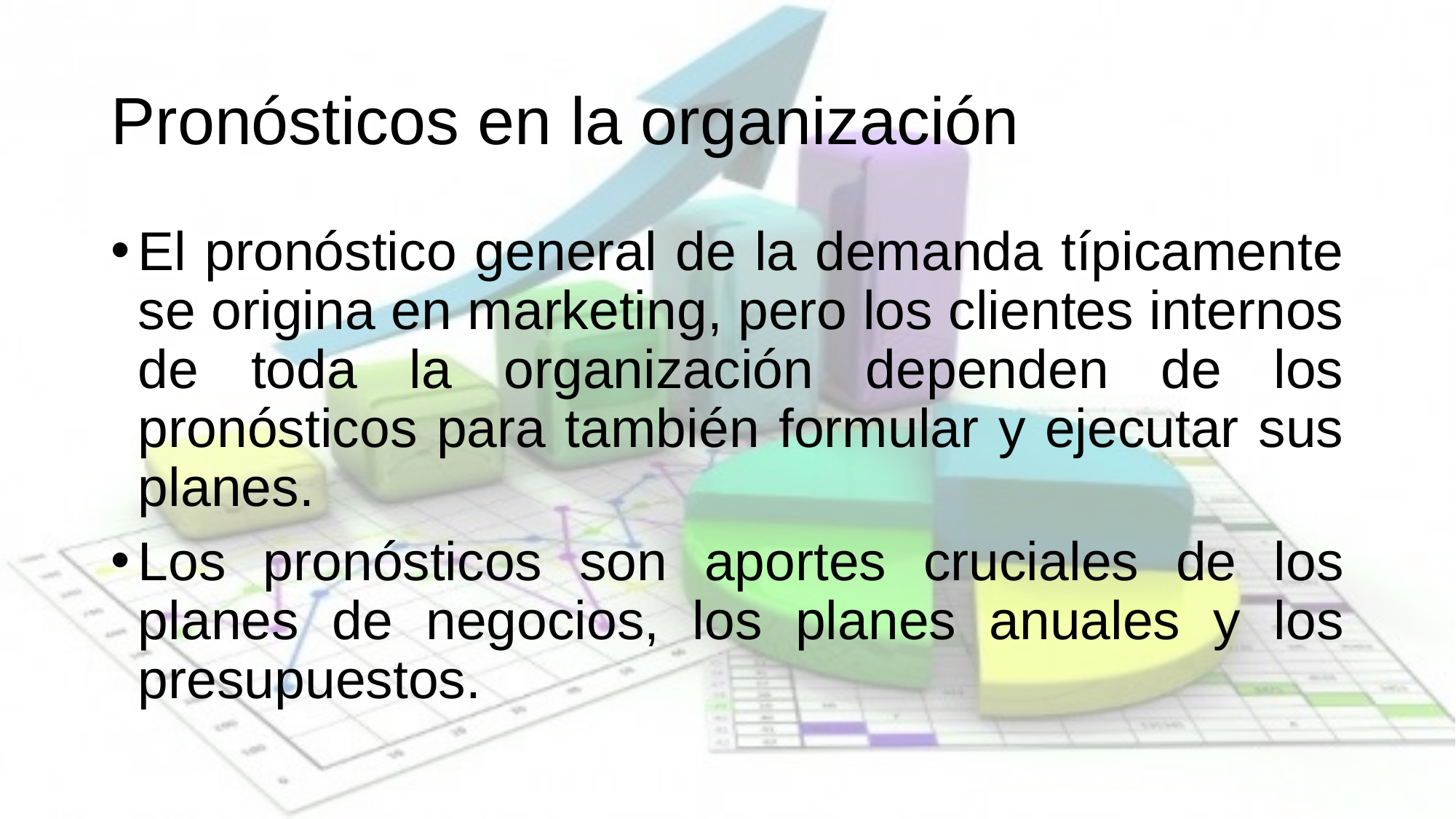

# Pronósticos en la organización
El pronóstico general de la demanda típicamente se origina en marketing, pero los clientes internos de toda la organización dependen de los pronósticos para también formular y ejecutar sus planes.
Los pronósticos son aportes cruciales de los planes de negocios, los planes anuales y los presupuestos.